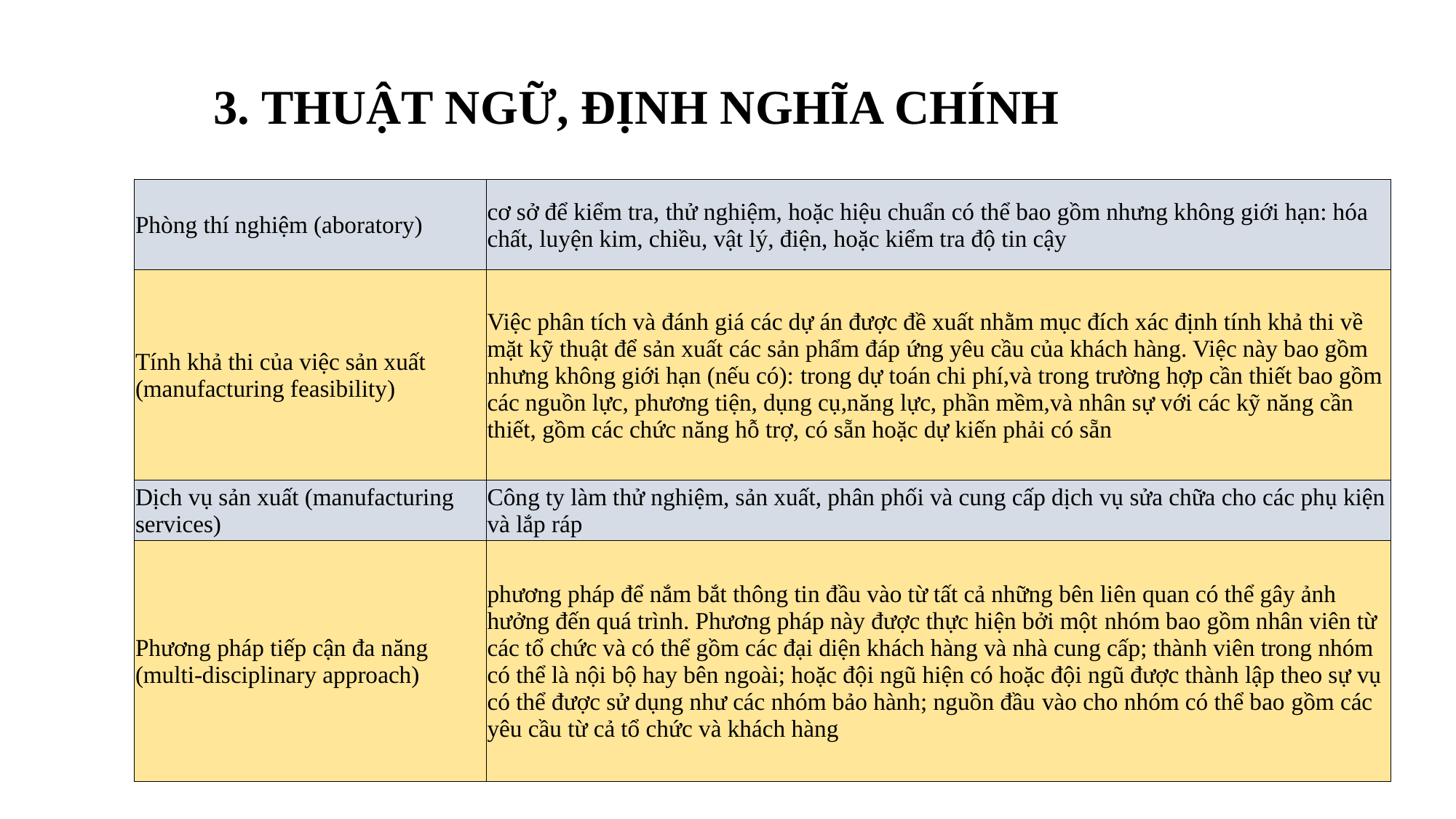

3. THUẬT NGỮ, ĐỊNH NGHĨA CHÍNH
| Phòng thí nghiệm (aboratory) | cơ sở để kiểm tra, thử nghiệm, hoặc hiệu chuẩn có thể bao gồm nhưng không giới hạn: hóa chất, luyện kim, chiều, vật lý, điện, hoặc kiểm tra độ tin cậy |
| --- | --- |
| Tính khả thi của việc sản xuất (manufacturing feasibility) | Việc phân tích và đánh giá các dự án được đề xuất nhằm mục đích xác định tính khả thi về mặt kỹ thuật để sản xuất các sản phẩm đáp ứng yêu cầu của khách hàng. Việc này bao gồm nhưng không giới hạn (nếu có): trong dự toán chi phí,và trong trường hợp cần thiết bao gồm các nguồn lực, phương tiện, dụng cụ,năng lực, phần mềm,và nhân sự với các kỹ năng cần thiết, gồm các chức năng hỗ trợ, có sẵn hoặc dự kiến phải có sẵn |
| Dịch vụ sản xuất (manufacturing services) | Công ty làm thử nghiệm, sản xuất, phân phối và cung cấp dịch vụ sửa chữa cho các phụ kiện và lắp ráp |
| Phương pháp tiếp cận đa năng (multi-disciplinary approach) | phương pháp để nắm bắt thông tin đầu vào từ tất cả những bên liên quan có thể gây ảnh hưởng đến quá trình. Phương pháp này được thực hiện bởi một nhóm bao gồm nhân viên từ các tổ chức và có thể gồm các đại diện khách hàng và nhà cung cấp; thành viên trong nhóm có thể là nội bộ hay bên ngoài; hoặc đội ngũ hiện có hoặc đội ngũ được thành lập theo sự vụ có thể được sử dụng như các nhóm bảo hành; nguồn đầu vào cho nhóm có thể bao gồm các yêu cầu từ cả tổ chức và khách hàng |